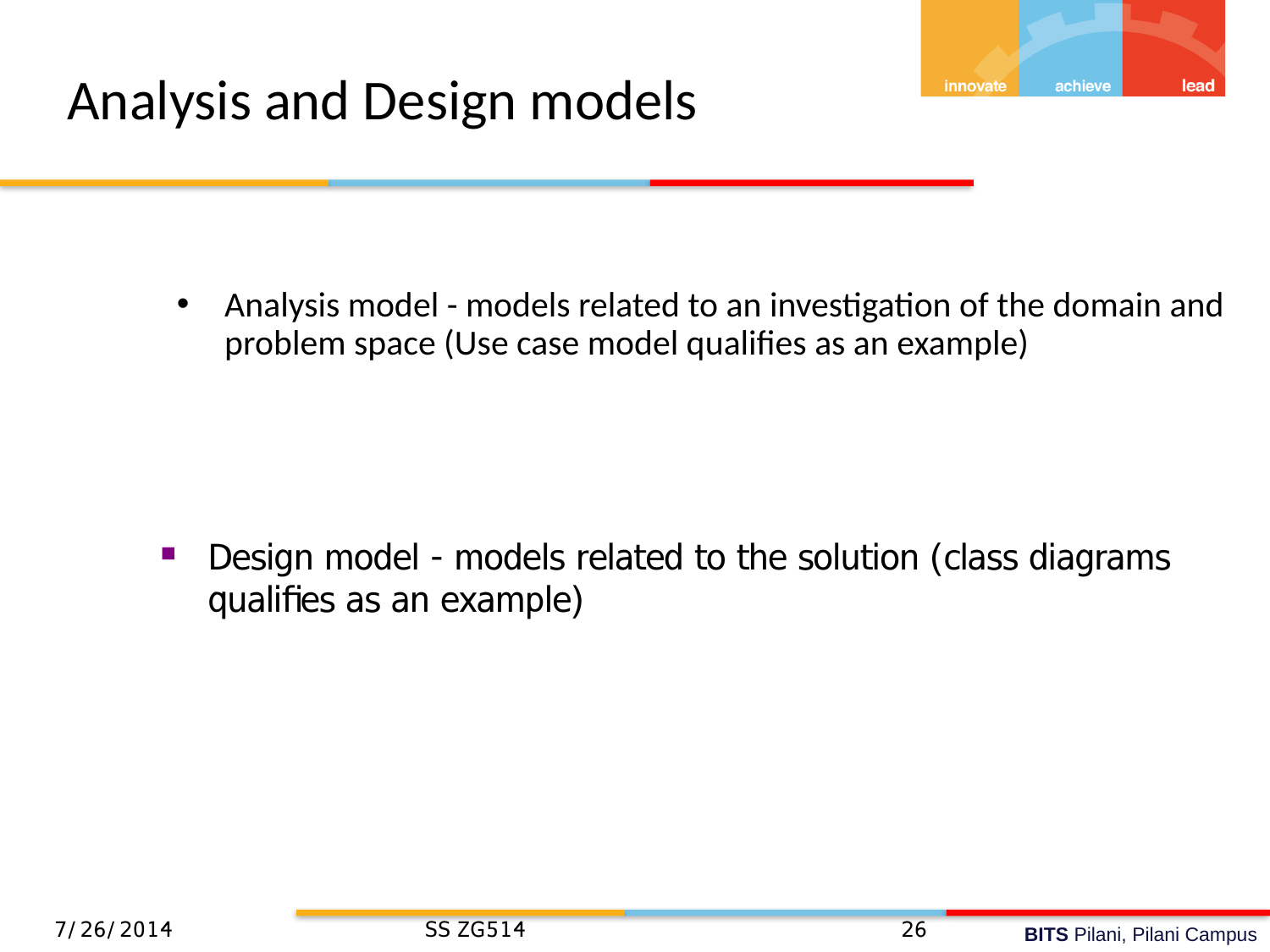

# Analysis and Design models
Analysis model - models related to an investigation of the domain and problem space (Use case model qualifies as an example)
Design model - models related to the solution (class diagrams qualifies as an example)
7/26/2014
SS ZG514
26